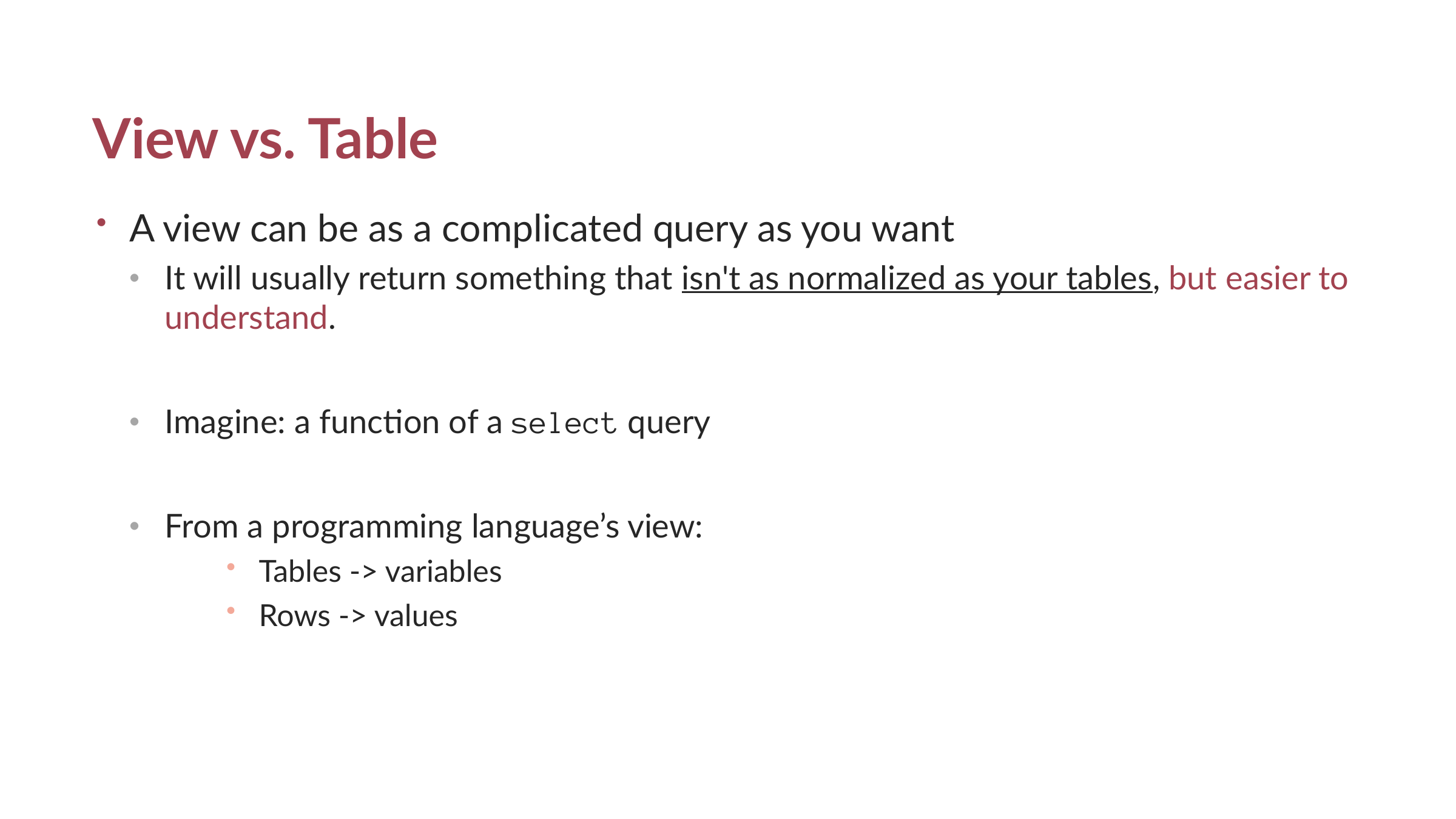

# View vs. Table
A view can be as a complicated query as you want
It will usually return something that isn't as normalized as your tables, but easier to understand.

Imagine: a function of a select query

From a programming language’s view:
Tables -> variables
Rows -> values